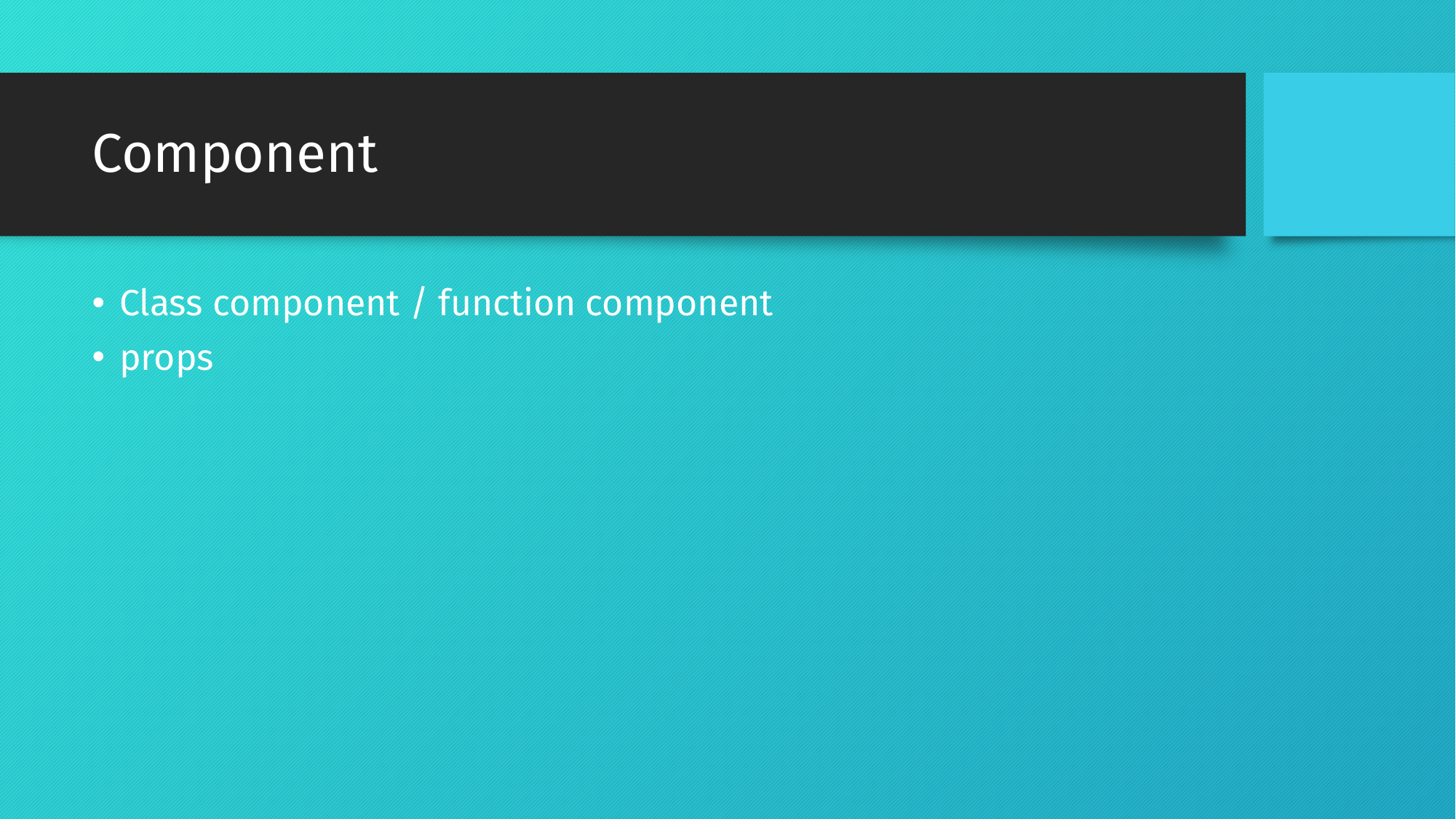

# Component
Class component / function component
props